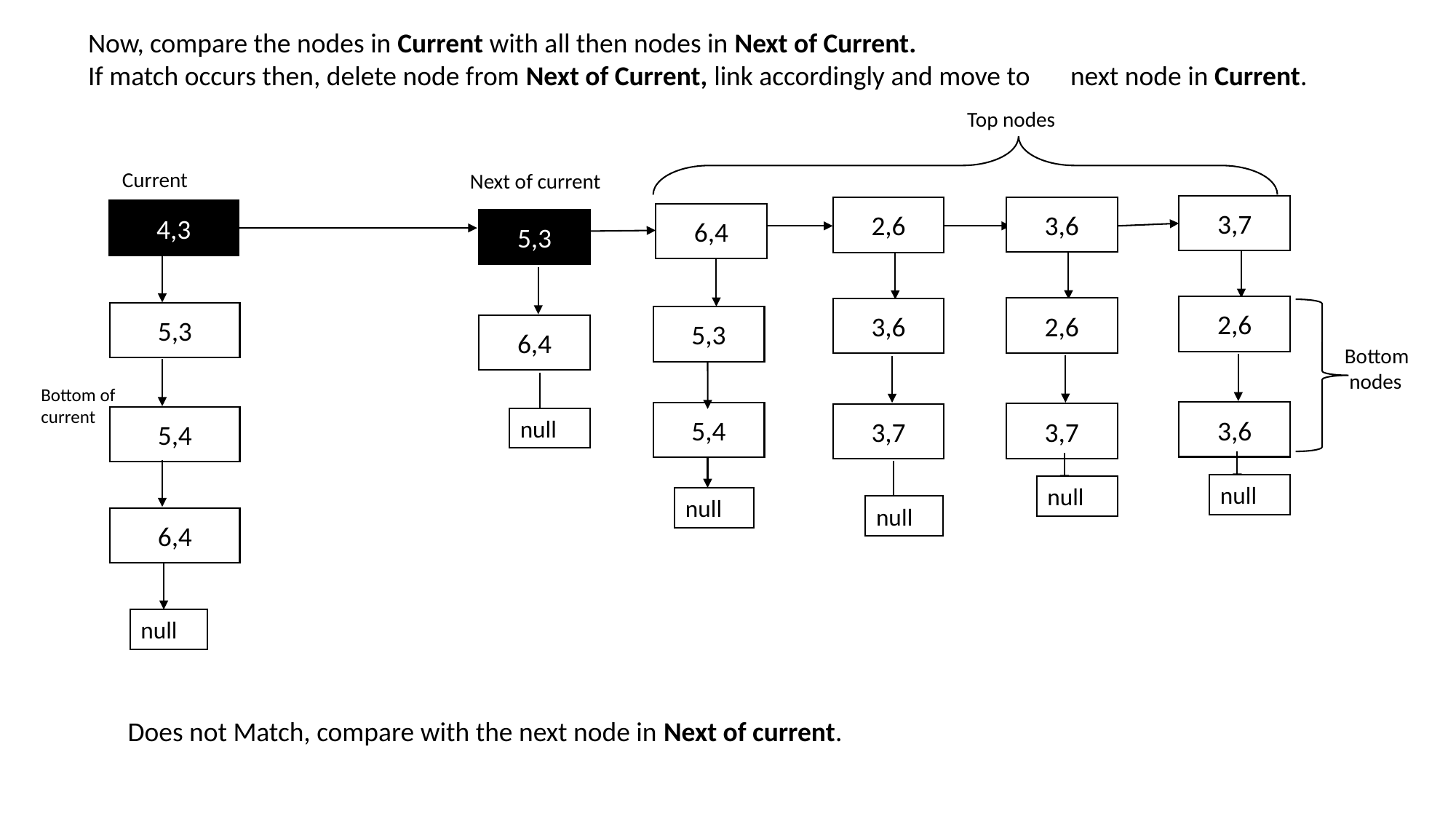

Now, compare the nodes in Current with all then nodes in Next of Current.
If match occurs then, delete node from Next of Current, link accordingly and move to 	next node in Current.
Top nodes
Current
Next of current
3,7
3,6
2,6
4,3
6,4
5,3
2,6
2,6
3,6

5,3
5,3
6,4
Bottom
 nodes
Bottom of  current
3,6
5,4
3,7
3,7
5,4
null
null
null
null
null
6,4
null
Does not Match, compare with the next node in Next of current.